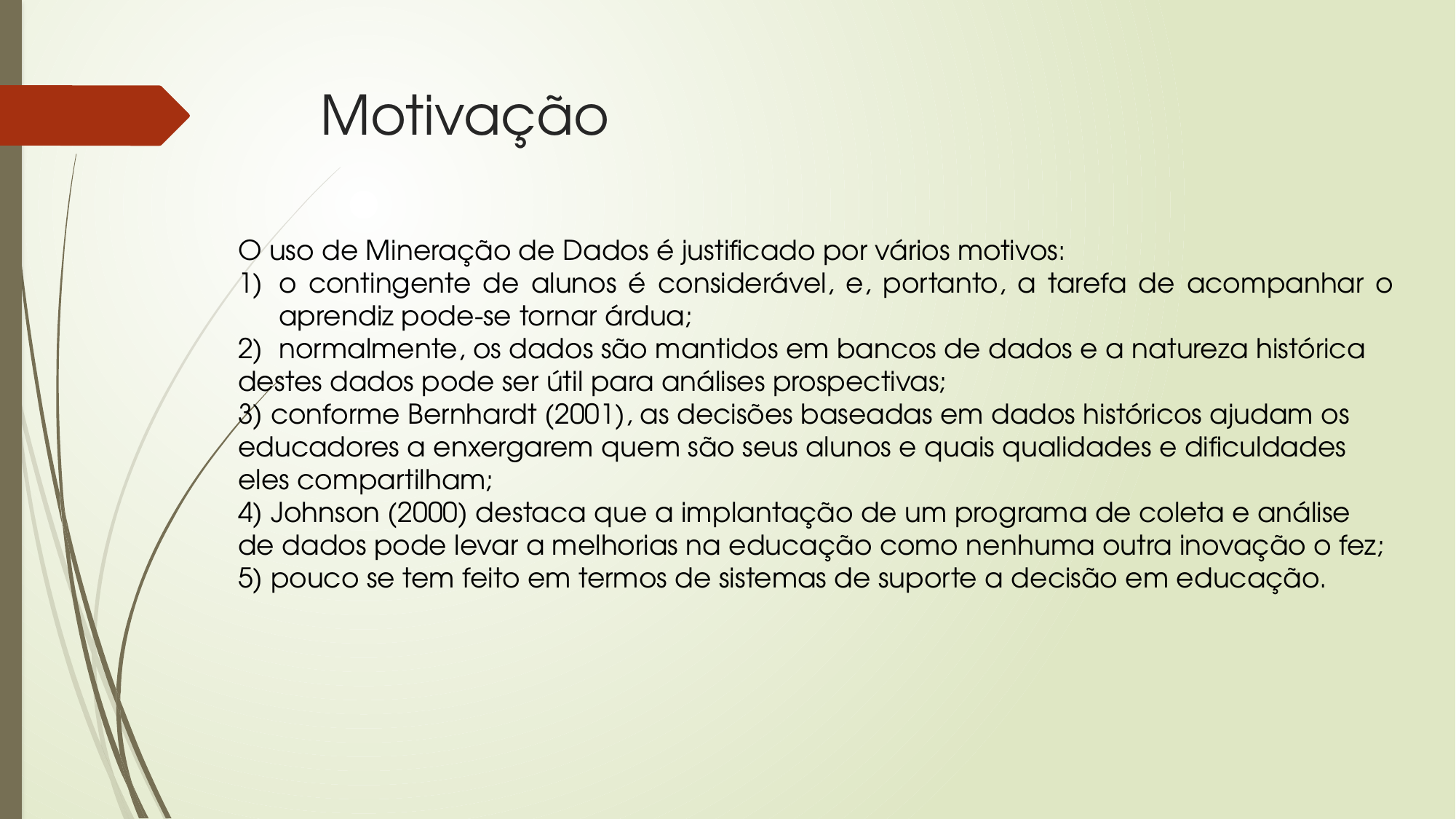

# Motivação
O uso de Mineração de Dados é justificado por vários motivos:
o contingente de alunos é considerável, e, portanto, a tarefa de acompanhar o aprendiz pode-se tornar árdua;
normalmente, os dados são mantidos em bancos de dados e a natureza histórica
destes dados pode ser útil para análises prospectivas;
3) conforme Bernhardt (2001), as decisões baseadas em dados históricos ajudam os educadores a enxergarem quem são seus alunos e quais qualidades e dificuldades eles compartilham;
4) Johnson (2000) destaca que a implantação de um programa de coleta e análise de dados pode levar a melhorias na educação como nenhuma outra inovação o fez;
5) pouco se tem feito em termos de sistemas de suporte a decisão em educação.